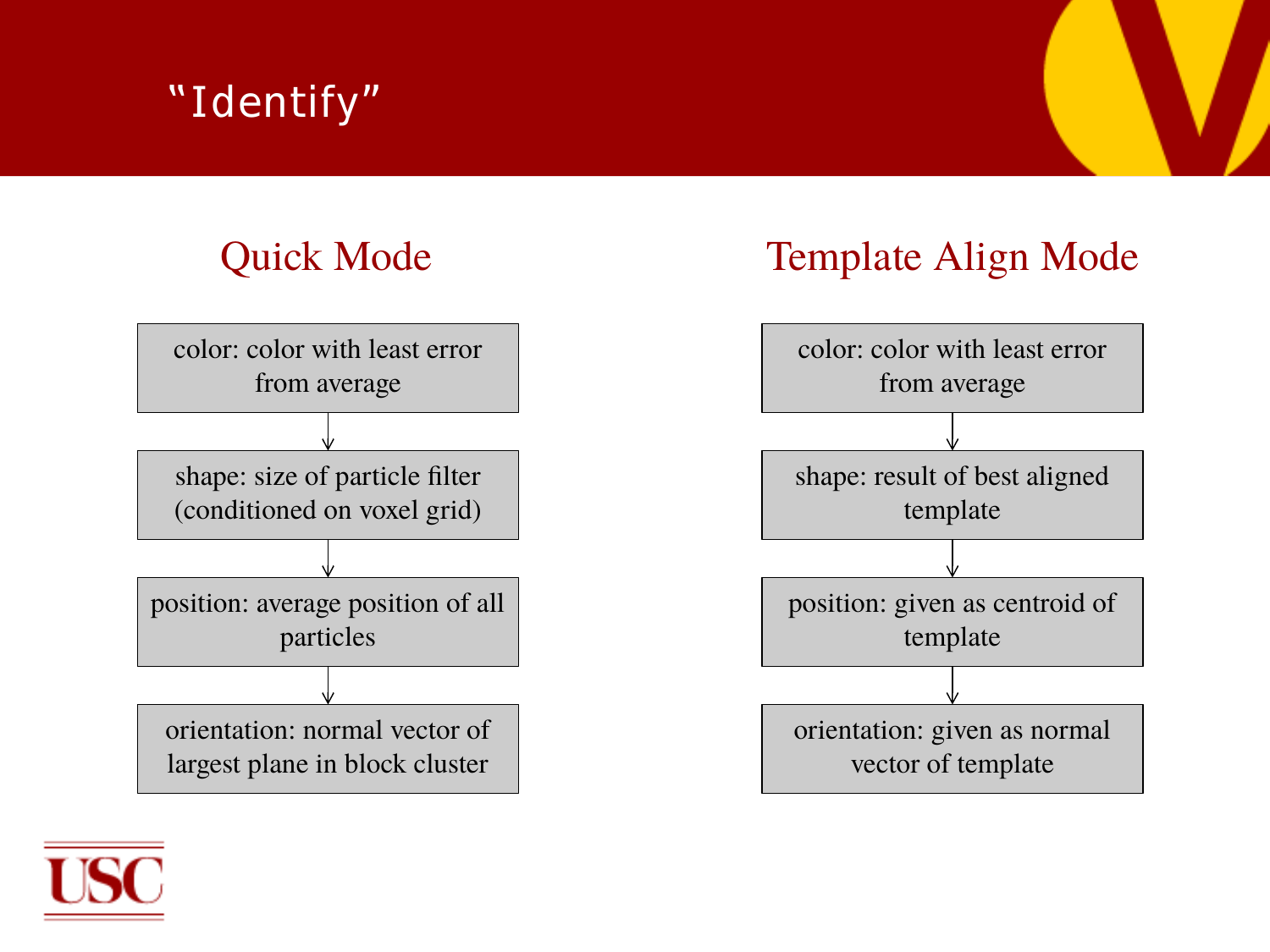

# “Identify”
Quick Mode
Template Align Mode
color: color with least error from average
color: color with least error from average
shape: size of particle filter (conditioned on voxel grid)
shape: result of best aligned template
position: average position of all particles
position: given as centroid of template
orientation: normal vector of largest plane in block cluster
orientation: given as normal vector of template